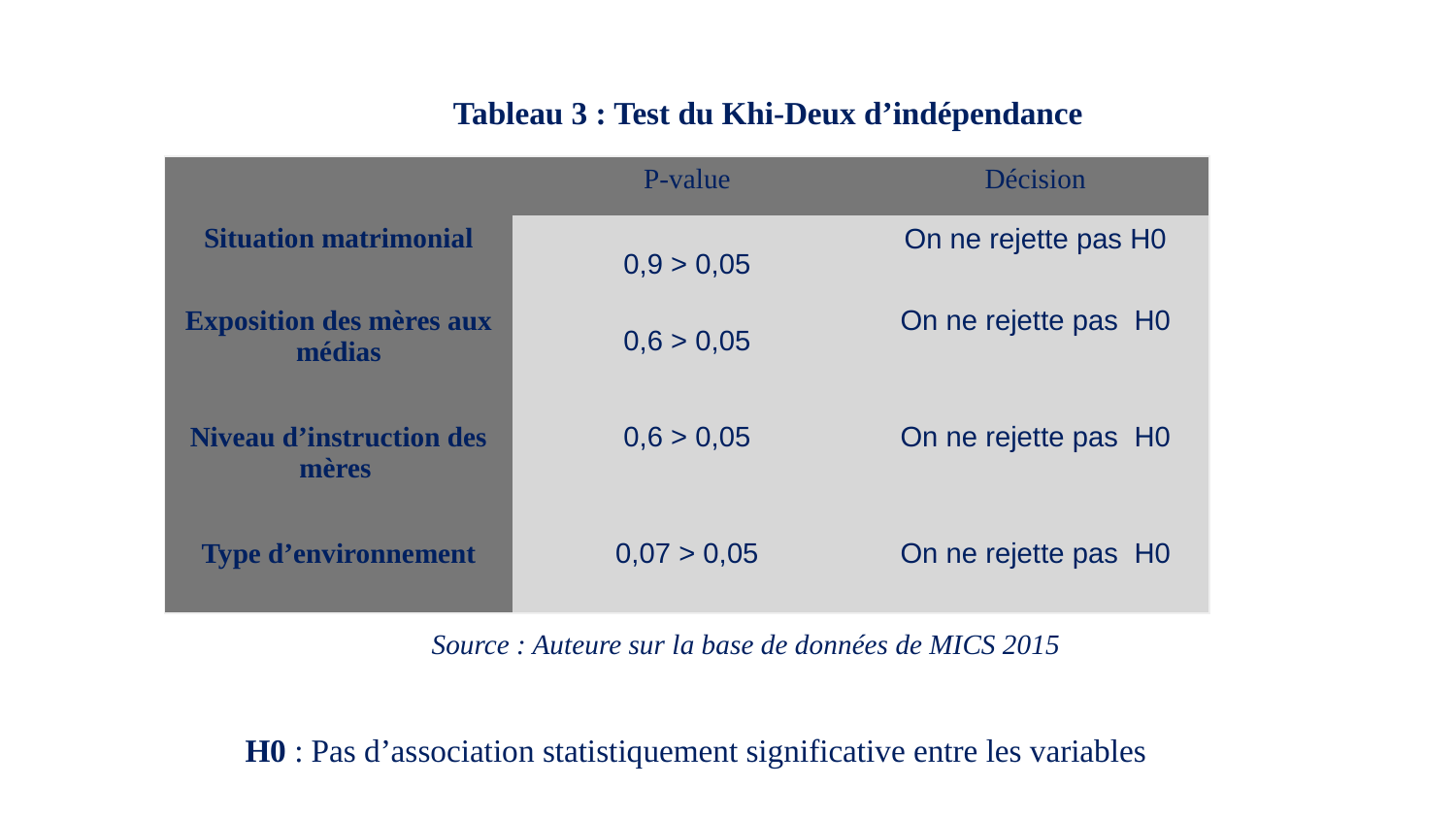

Tableau 3 : Test du Khi-Deux d’indépendance
|  | P-value | Décision |
| --- | --- | --- |
| Situation matrimonial | 0,9 > 0,05 | On ne rejette pas H0 |
| Exposition des mères aux médias | 0,6 > 0,05 | On ne rejette pas H0 |
| Niveau d’instruction des mères | 0,6 > 0,05 | On ne rejette pas H0 |
| Type d’environnement | 0,07 > 0,05 | On ne rejette pas H0 |
Source : Auteure sur la base de données de MICS 2015
H0 : Pas d’association statistiquement significative entre les variables